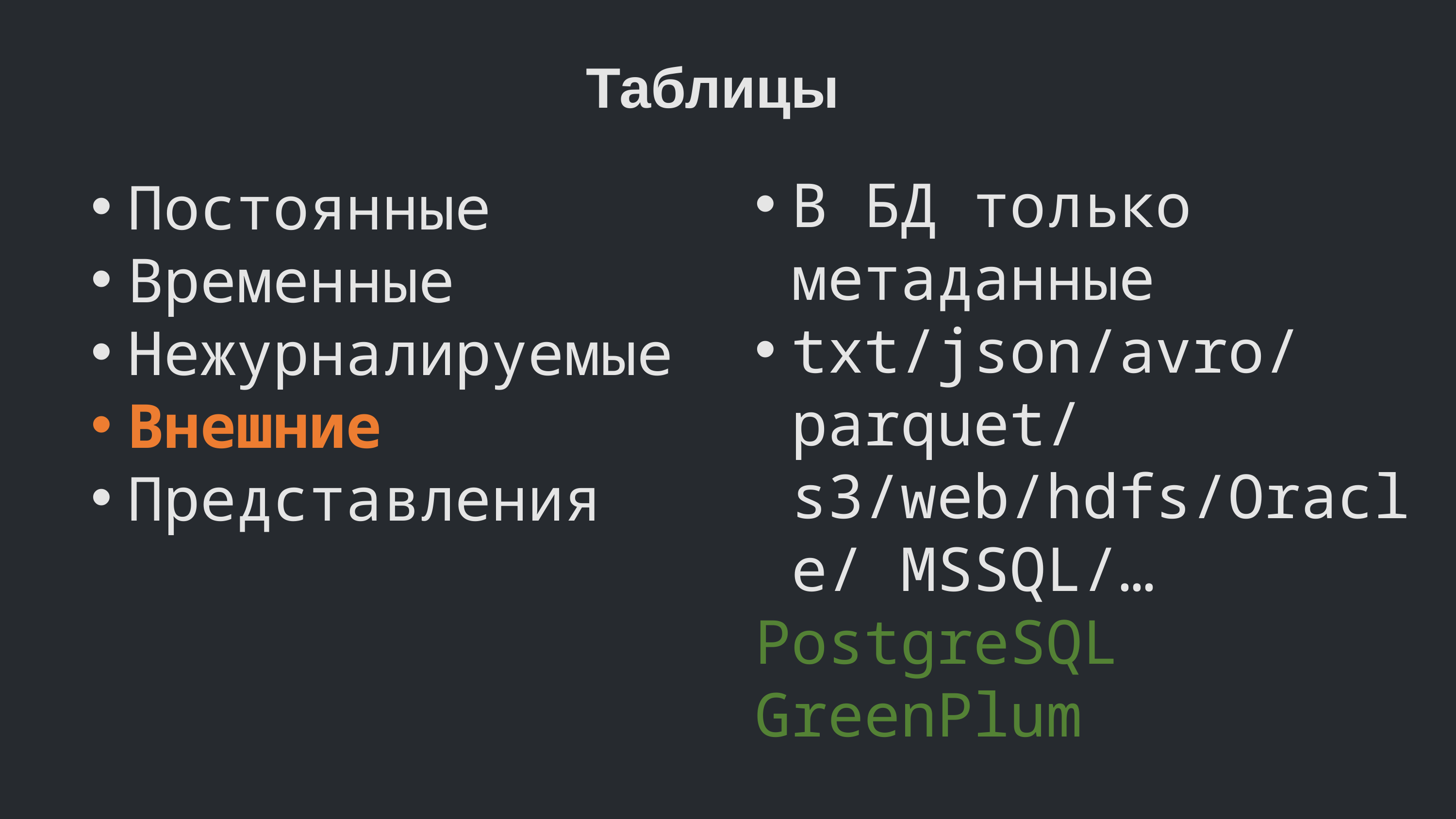

Таблицы
В БД только метаданные
txt/json/avro/parquet/ s3/web/hdfs/Oracle/ MSSQL/…
PostgreSQL   GreenPlum
Постоянные
Временные
Нежурналируемые
Внешние
Представления